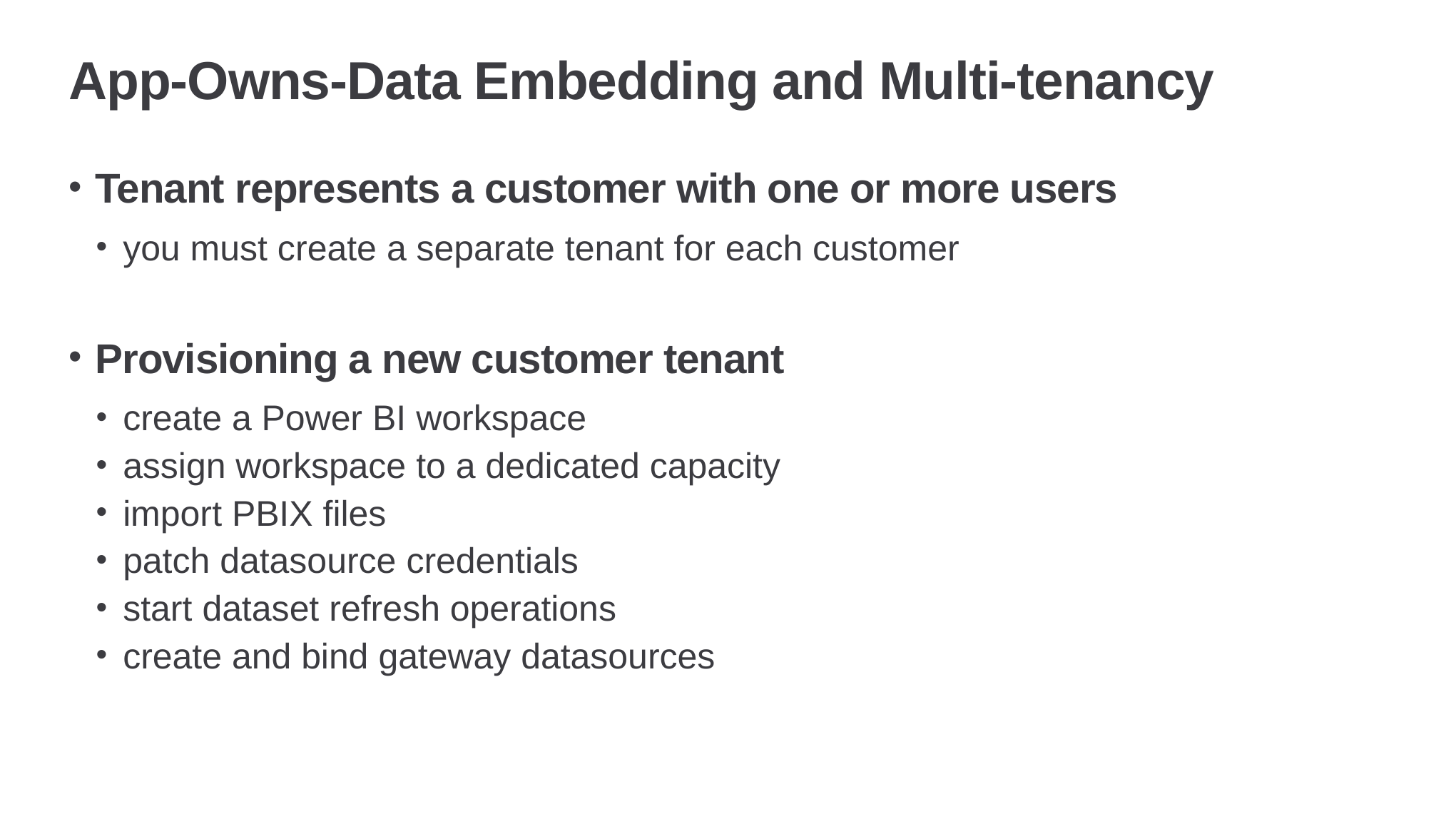

# App-Owns-Data Embedding and Multi-tenancy
Tenant represents a customer with one or more users
you must create a separate tenant for each customer

Provisioning a new customer tenant
create a Power BI workspace
assign workspace to a dedicated capacity
import PBIX files
patch datasource credentials
start dataset refresh operations
create and bind gateway datasources